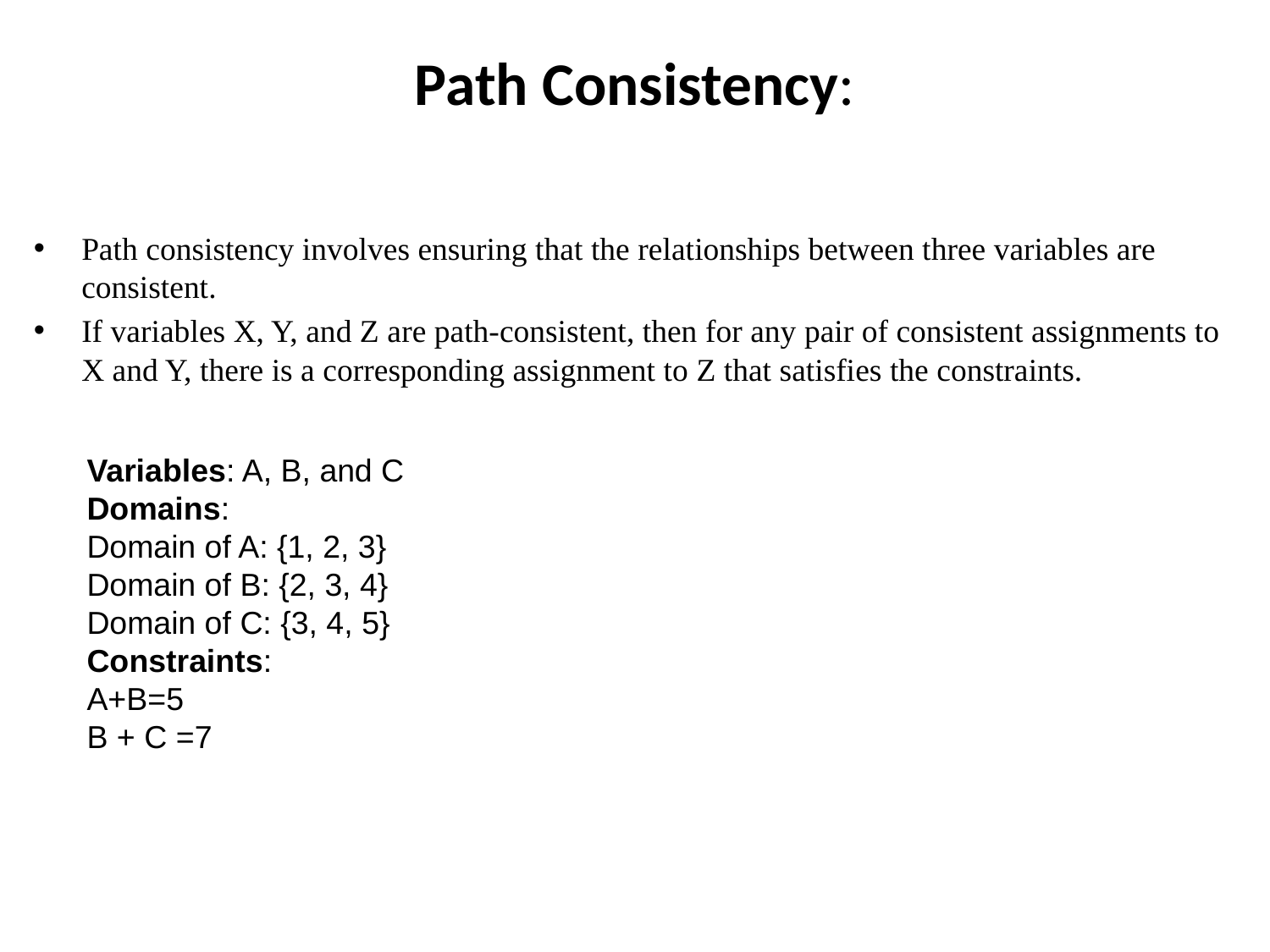

# Path Consistency:
Path consistency involves ensuring that the relationships between three variables are consistent.
If variables X, Y, and Z are path-consistent, then for any pair of consistent assignments to X and Y, there is a corresponding assignment to Z that satisfies the constraints.

Variables: A, B, and C
Domains:
Domain of A: {1, 2, 3}
Domain of B: {2, 3, 4}
Domain of C: {3, 4, 5}
Constraints:
A+B=5
B + C =7